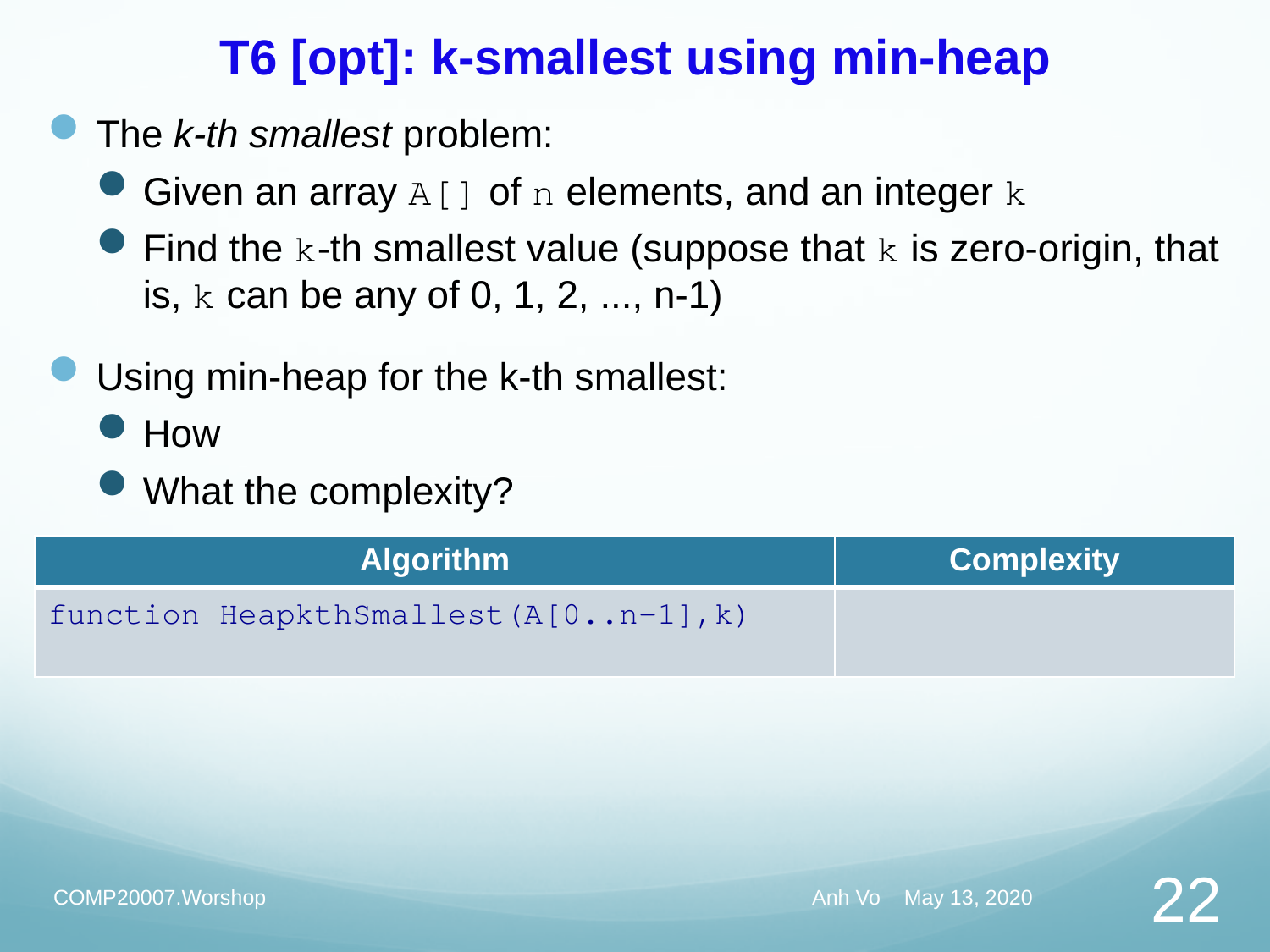

# T6 [opt]: k-smallest using min-heap
The k-th smallest problem:
Given an array A[] of n elements, and an integer k
Find the k-th smallest value (suppose that k is zero-origin, that is, k can be any of 0, 1, 2, ..., n-1)
Using min-heap for the k-th smallest:
How
What the complexity?

| Algorithm | Complexity |
| --- | --- |
| function HeapkthSmallest(A[0..n-1],k) |  |
COMP20007.Worshop
Anh Vo    May 13, 2020
22